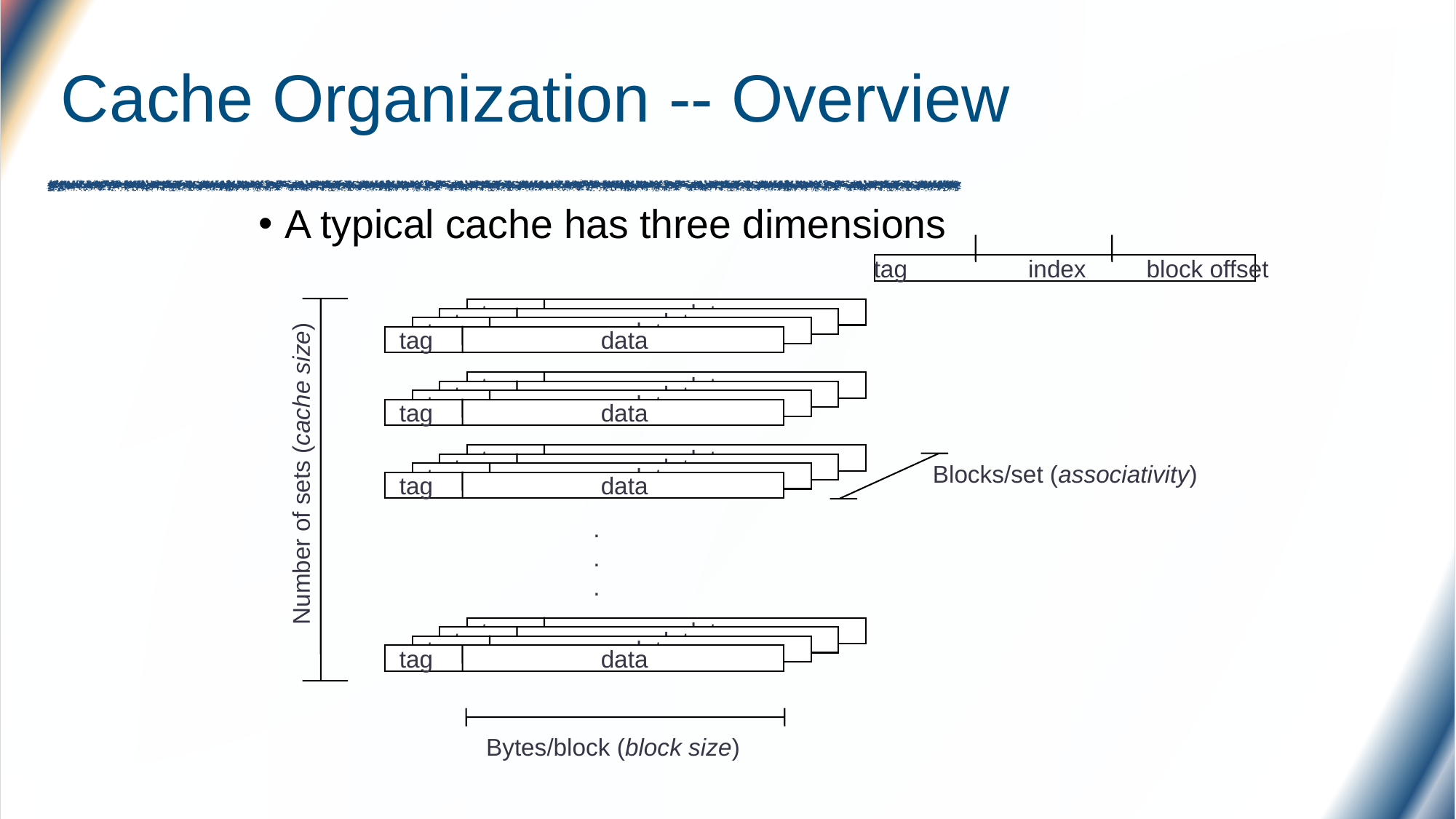

# Cache Organization -- Overview
A typical cache has three dimensions

  tag                  index         block offset

tag                         data

tag                         data

tag                         data

tag                         data

tag                         data

tag                         data

tag                         data

tag                         data

tag                         data

tag                         data

tag                         data

tag                         data

Blocks/set (associativity)
Number of sets (cache size)

.
.
.

tag                         data

tag                         data

tag                         data

tag                         data

Bytes/block (block size)